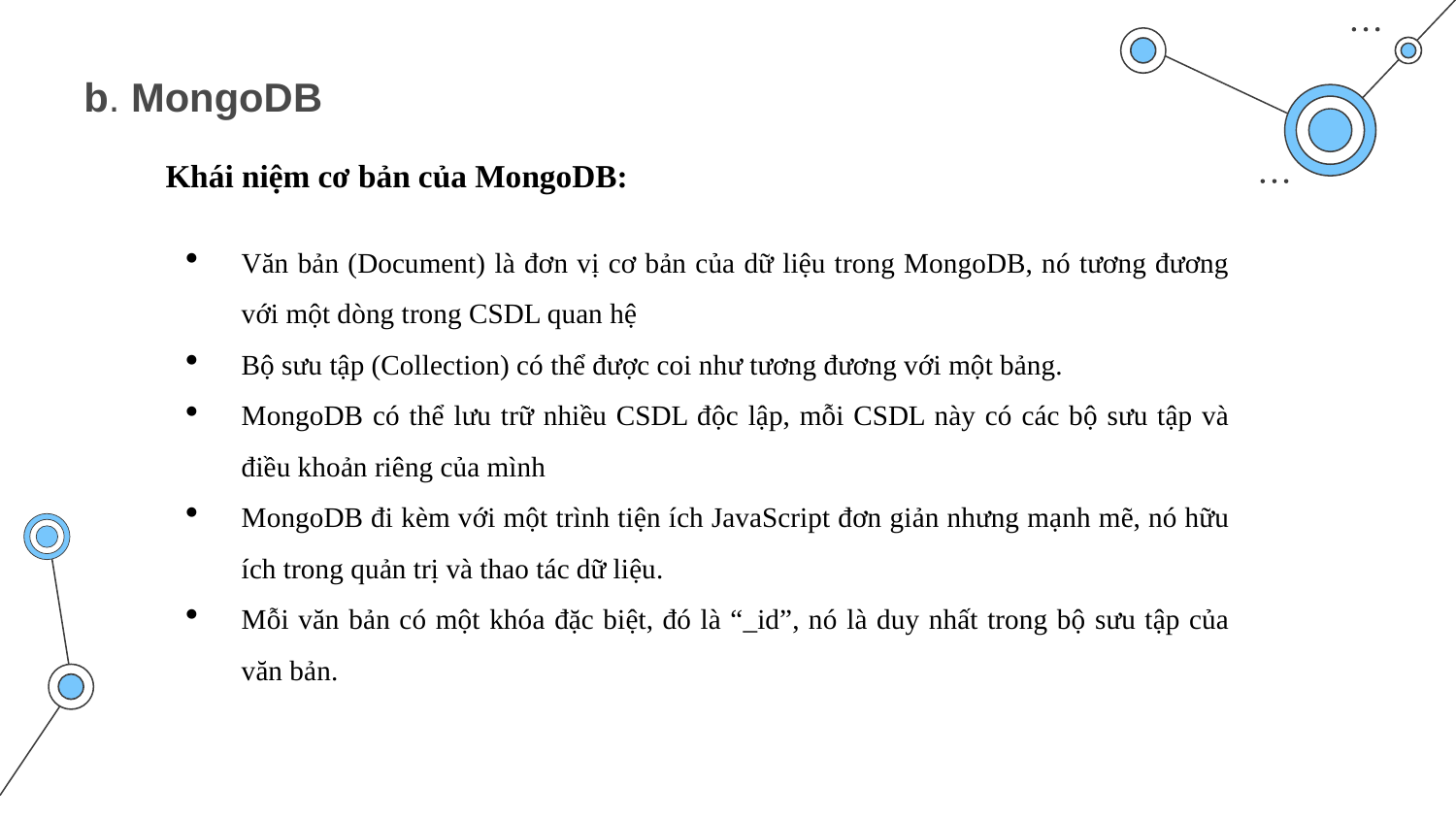

# b. MongoDB
Khái niệm cơ bản của MongoDB:
Văn bản (Document) là đơn vị cơ bản của dữ liệu trong MongoDB, nó tương đương với một dòng trong CSDL quan hệ
Bộ sưu tập (Collection) có thể được coi như tương đương với một bảng.
MongoDB có thể lưu trữ nhiều CSDL độc lập, mỗi CSDL này có các bộ sưu tập và điều khoản riêng của mình
MongoDB đi kèm với một trình tiện ích JavaScript đơn giản nhưng mạnh mẽ, nó hữu ích trong quản trị và thao tác dữ liệu.
Mỗi văn bản có một khóa đặc biệt, đó là “_id”, nó là duy nhất trong bộ sưu tập của văn bản.